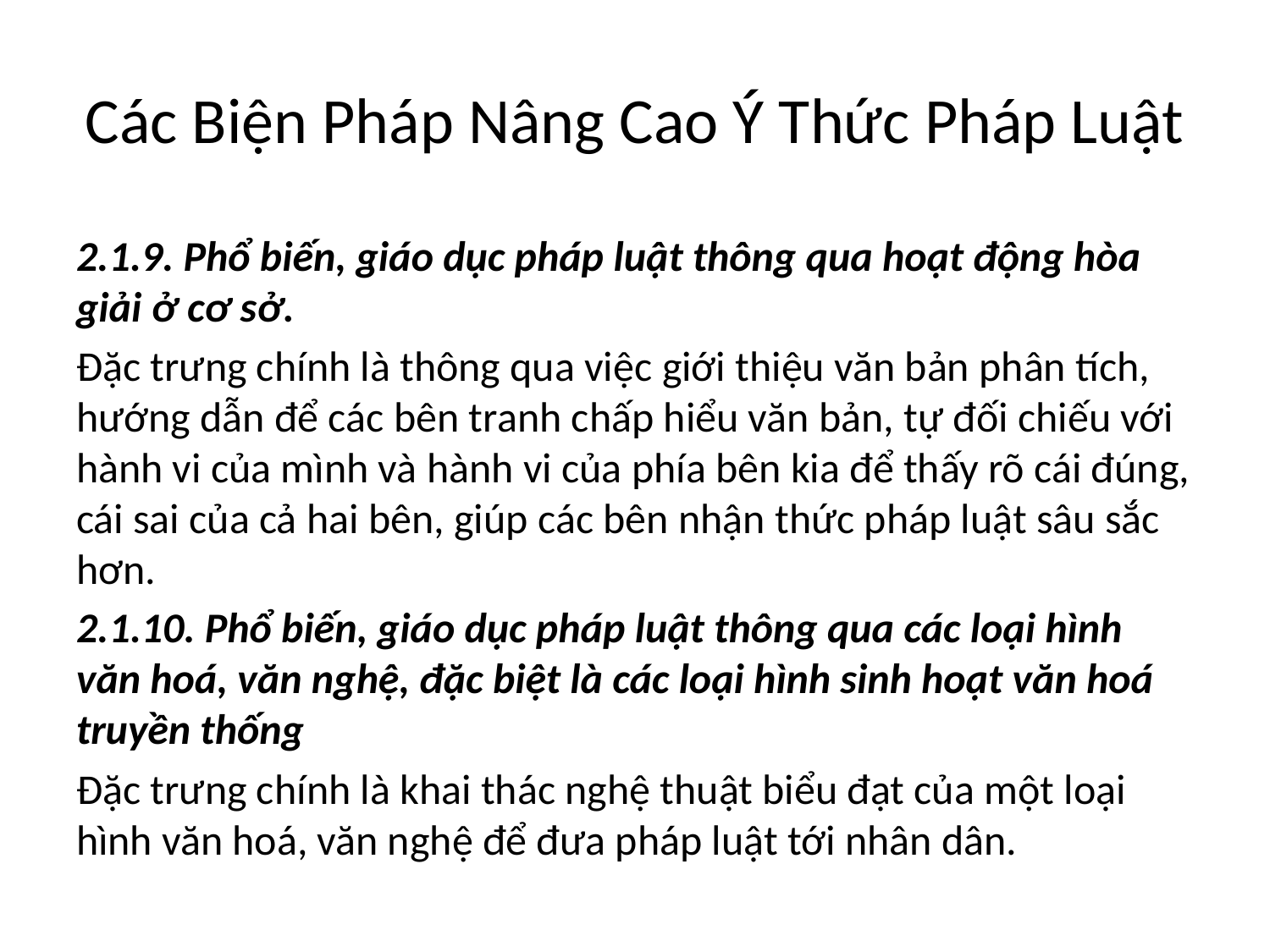

# Các Biện Pháp Nâng Cao Ý Thức Pháp Luật
2.1.9. Phổ biến, giáo dục pháp luật thông qua hoạt động hòa giải ở cơ sở.
Đặc trưng chính là thông qua việc giới thiệu văn bản phân tích, hướng dẫn để các bên tranh chấp hiểu văn bản, tự đối chiếu với hành vi của mình và hành vi của phía bên kia để thấy rõ cái đúng, cái sai của cả hai bên, giúp các bên nhận thức pháp luật sâu sắc hơn.
2.1.10. Phổ biến, giáo dục pháp luật thông qua các loại hình văn hoá, văn nghệ, đặc biệt là các loại hình sinh hoạt văn hoá truyền thống
Đặc trưng chính là khai thác nghệ thuật biểu đạt của một loại hình văn hoá, văn nghệ để đưa pháp luật tới nhân dân.